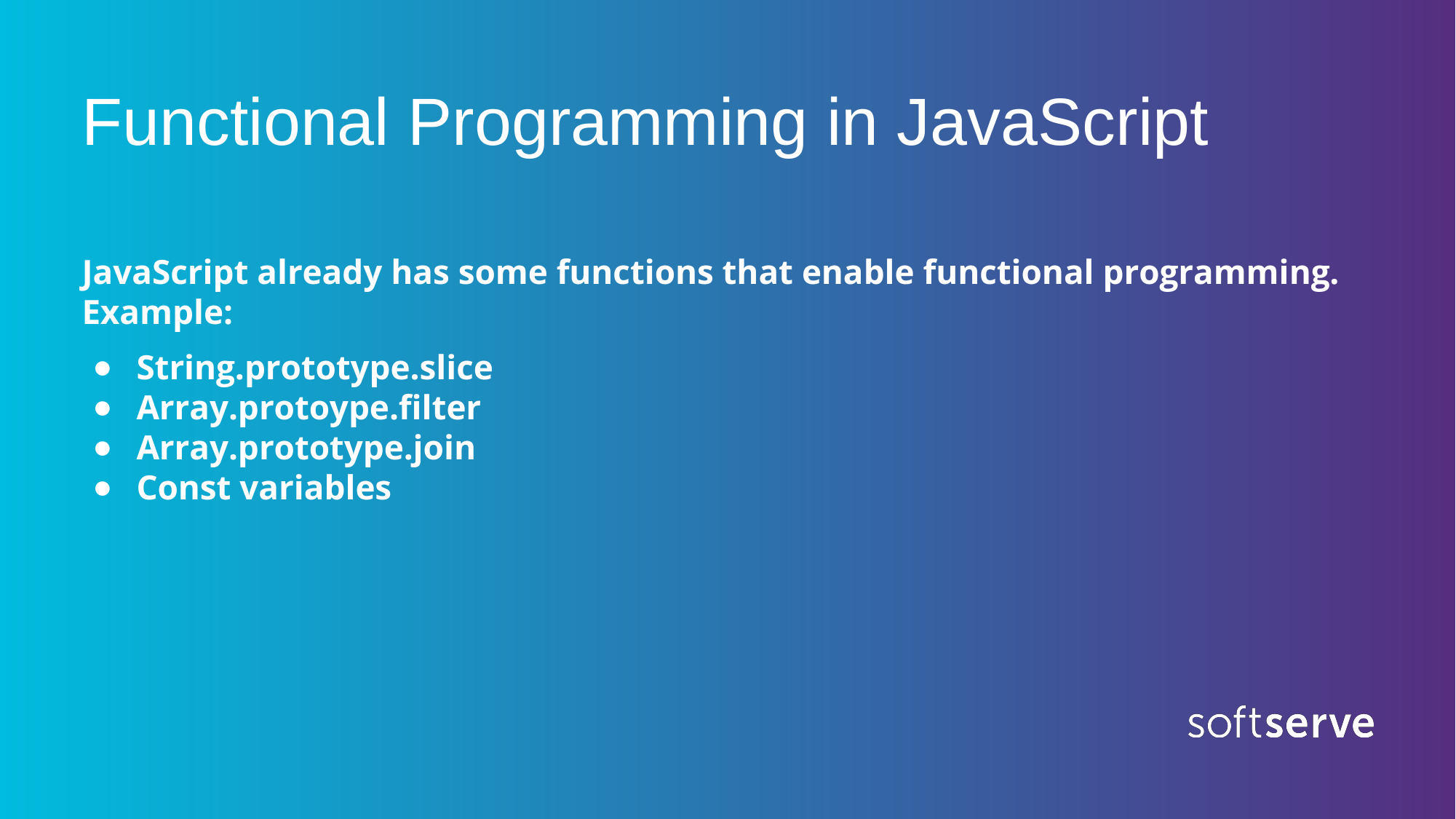

# Functional Programming in JavaScript
JavaScript already has some functions that enable functional programming. Example:
String.prototype.slice
Array.protoype.filter
Array.prototype.join
Const variables